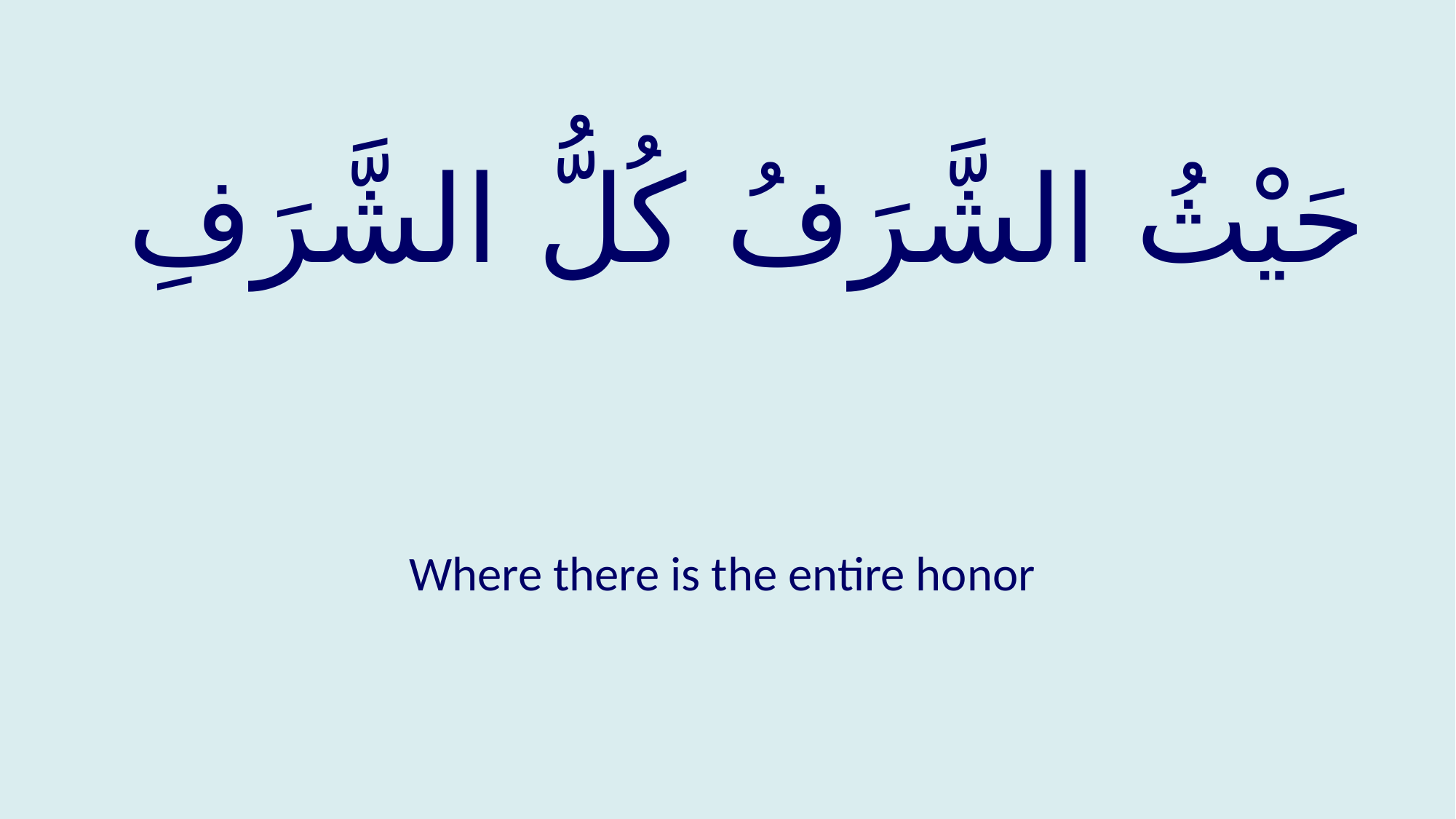

# حَيْثُ الشَّرَفُ كُلُّ الشَّرَفِ
Where there is the entire honor